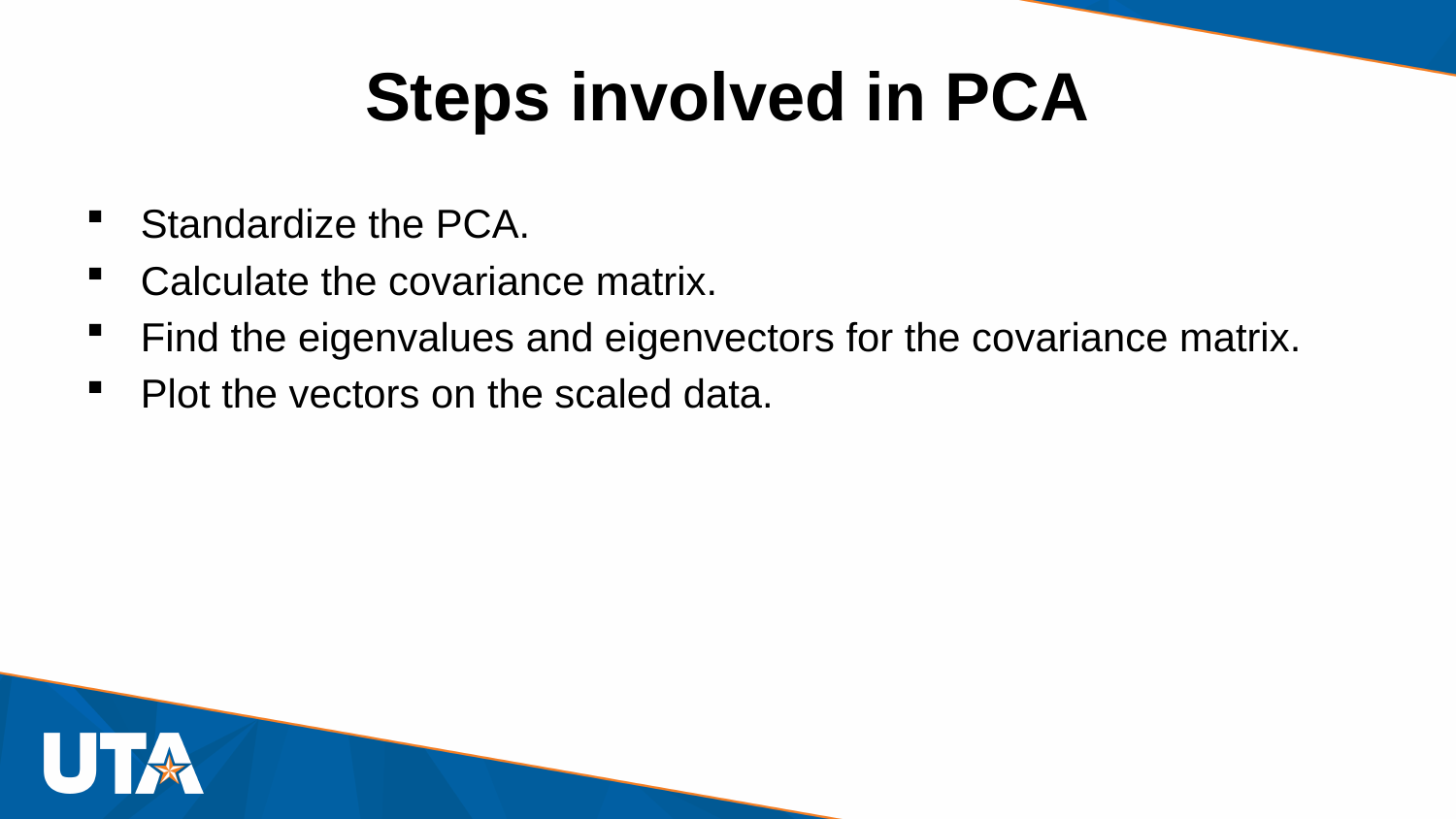

# Steps involved in PCA
Standardize the PCA.
Calculate the covariance matrix.
Find the eigenvalues and eigenvectors for the covariance matrix.
Plot the vectors on the scaled data.